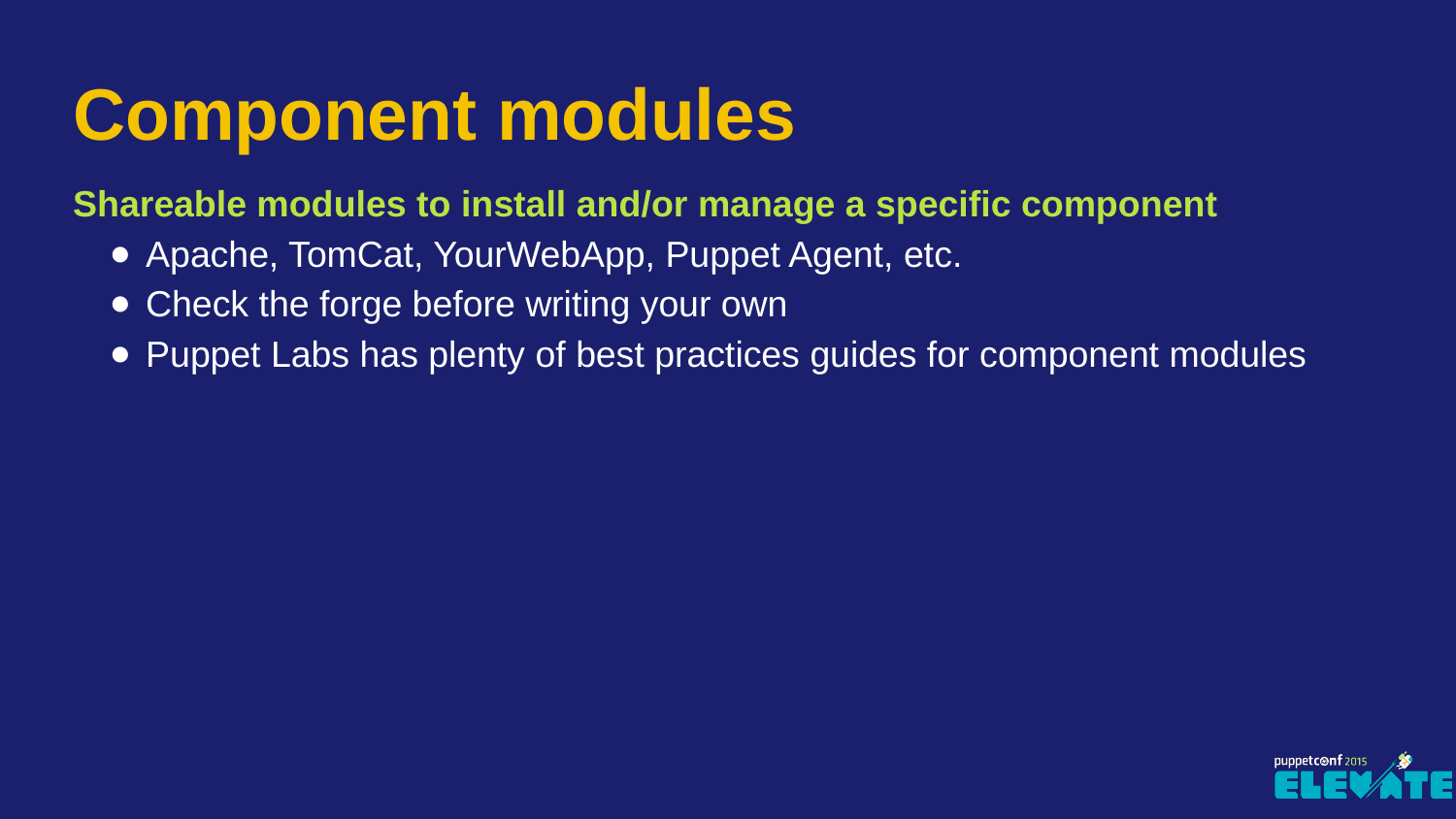

# Component modules
Shareable modules to install and/or manage a specific component
Apache, TomCat, YourWebApp, Puppet Agent, etc.
Check the forge before writing your own
Puppet Labs has plenty of best practices guides for component modules